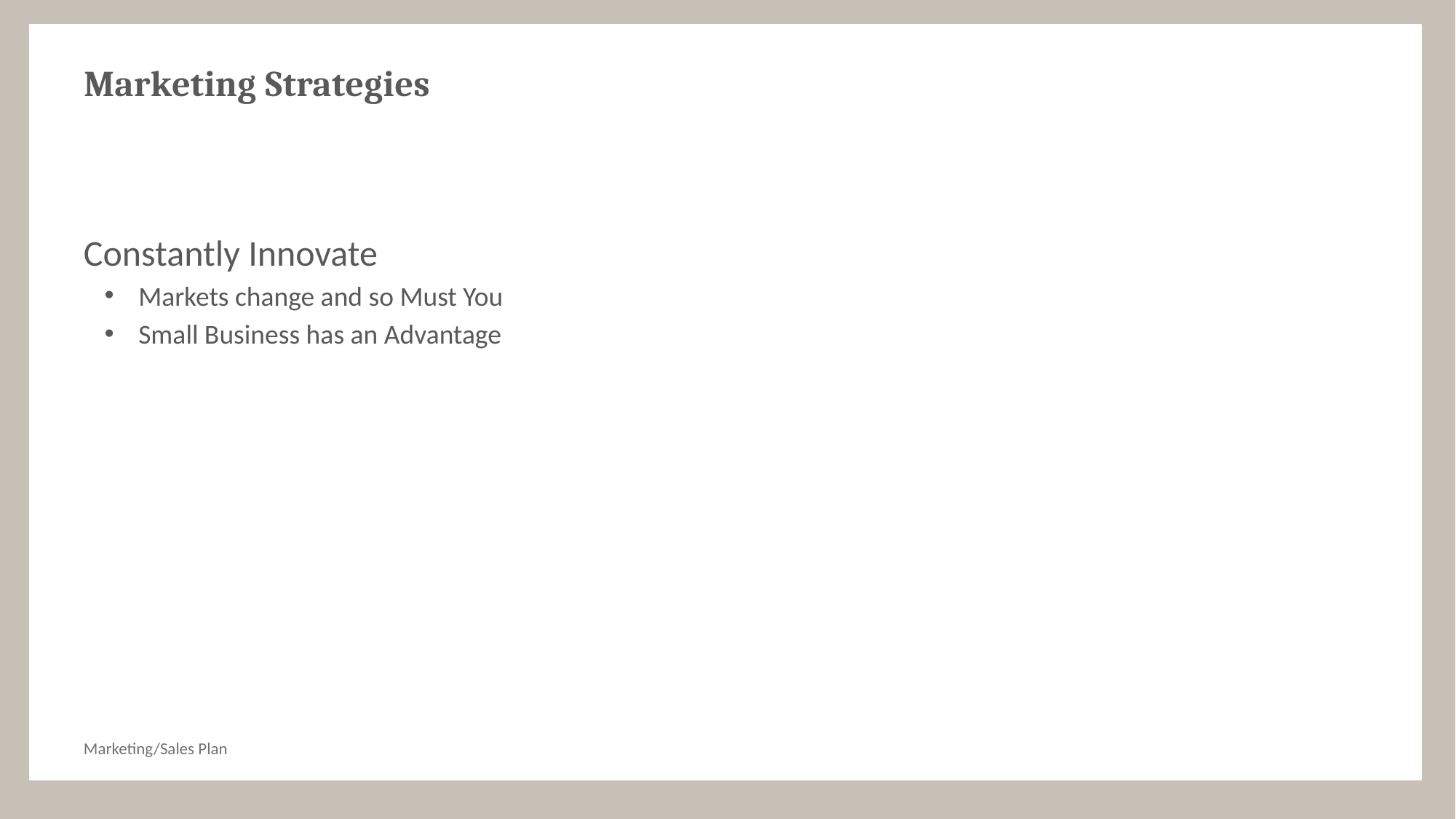

# Marketing Strategies

Constantly Innovate
Markets change and so Must You
Small Business has an Advantage
Marketing/Sales Plan